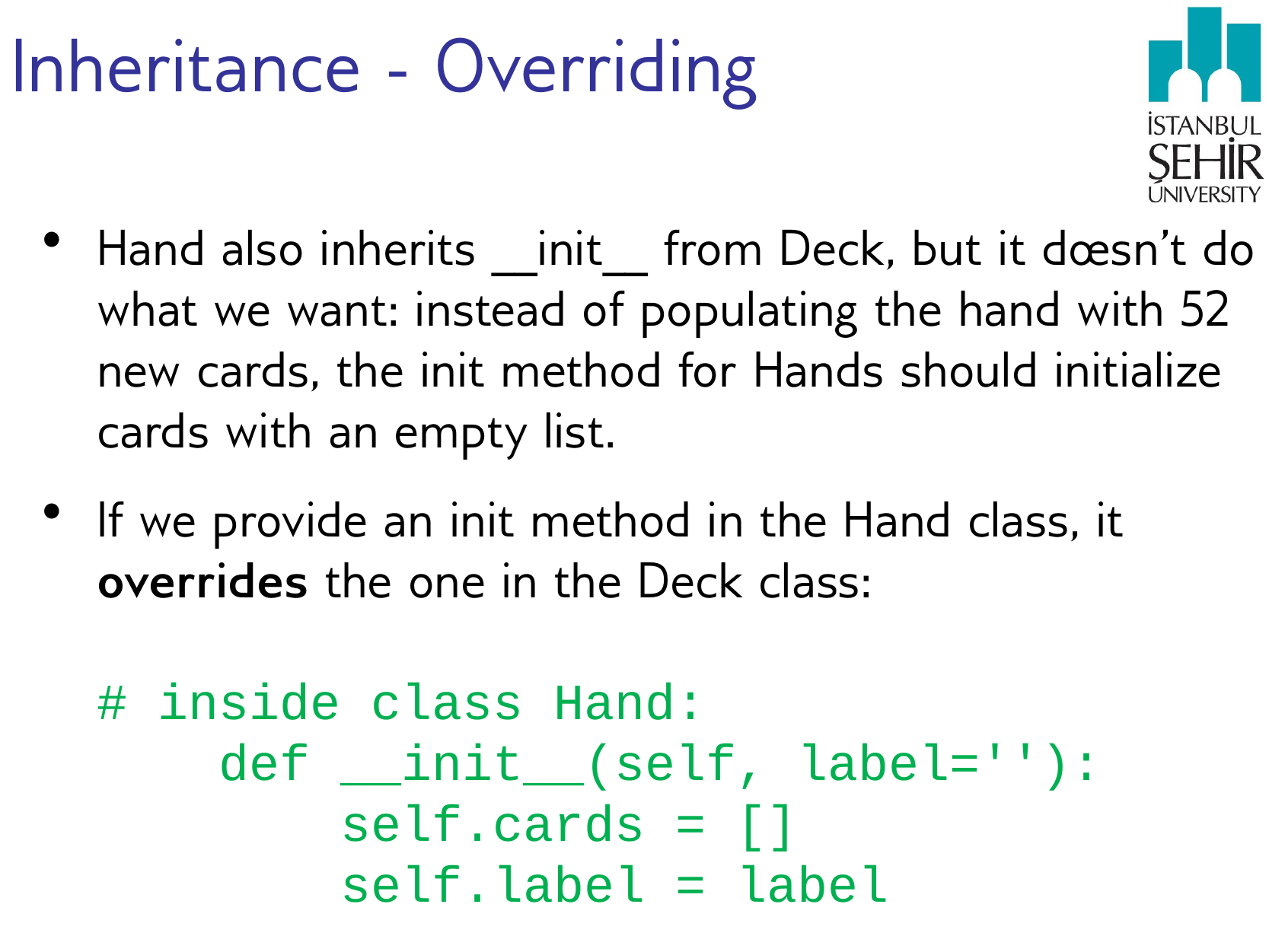

# Inheritance - Overriding
Hand also inherits __init__ from Deck, but it doesn’t do what we want: instead of populating the hand with 52 new cards, the init method for Hands should initialize cards with an empty list.
If we provide an init method in the Hand class, it overrides the one in the Deck class:
# inside class Hand:
    def __init__(self, label=''):
        self.cards = []
        self.label = label